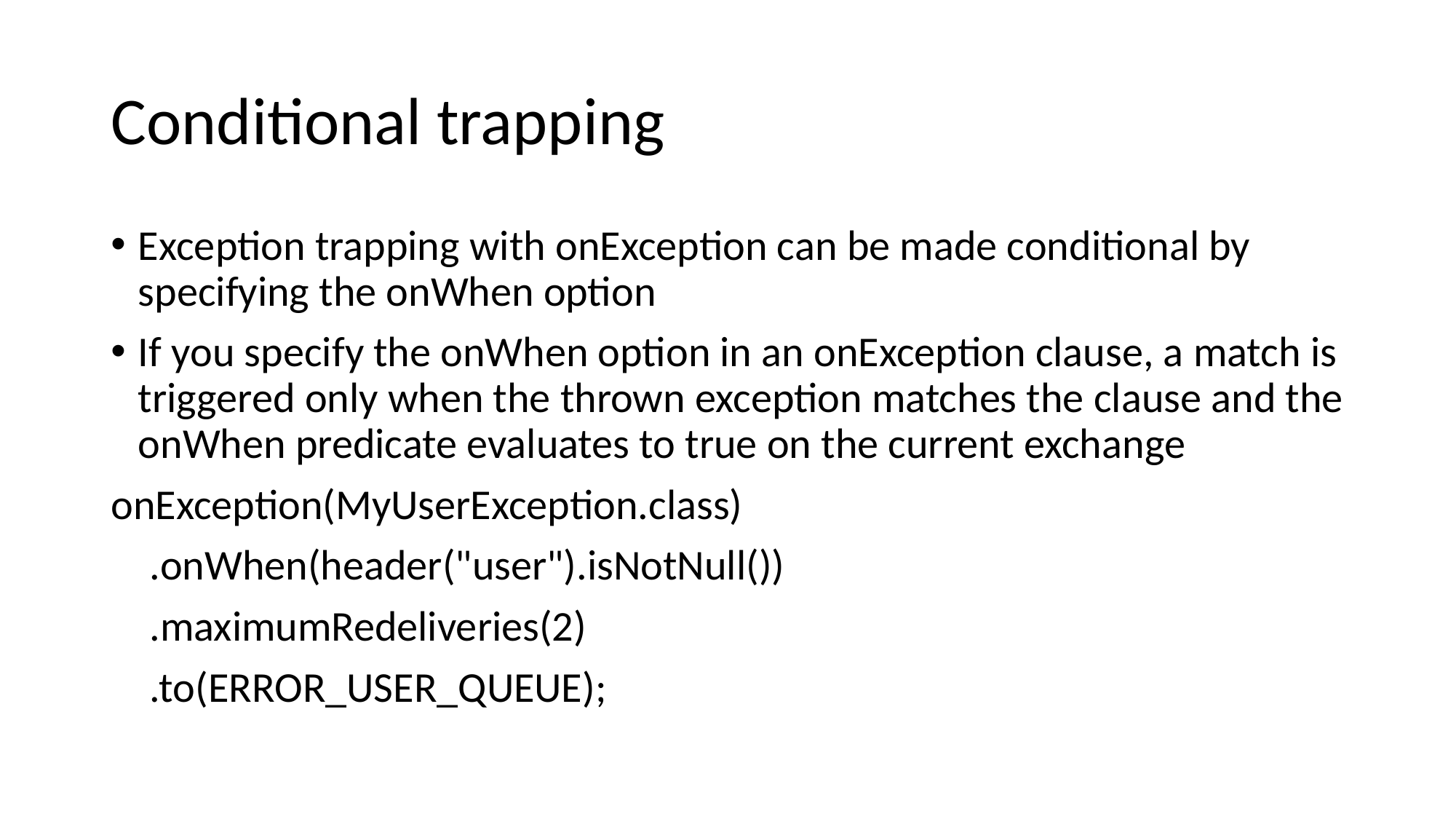

# Conditional trapping
Exception trapping with onException can be made conditional by specifying the onWhen option
If you specify the onWhen option in an onException clause, a match is triggered only when the thrown exception matches the clause and the onWhen predicate evaluates to true on the current exchange
onException(MyUserException.class)
    .onWhen(header("user").isNotNull())
    .maximumRedeliveries(2)
    .to(ERROR_USER_QUEUE);